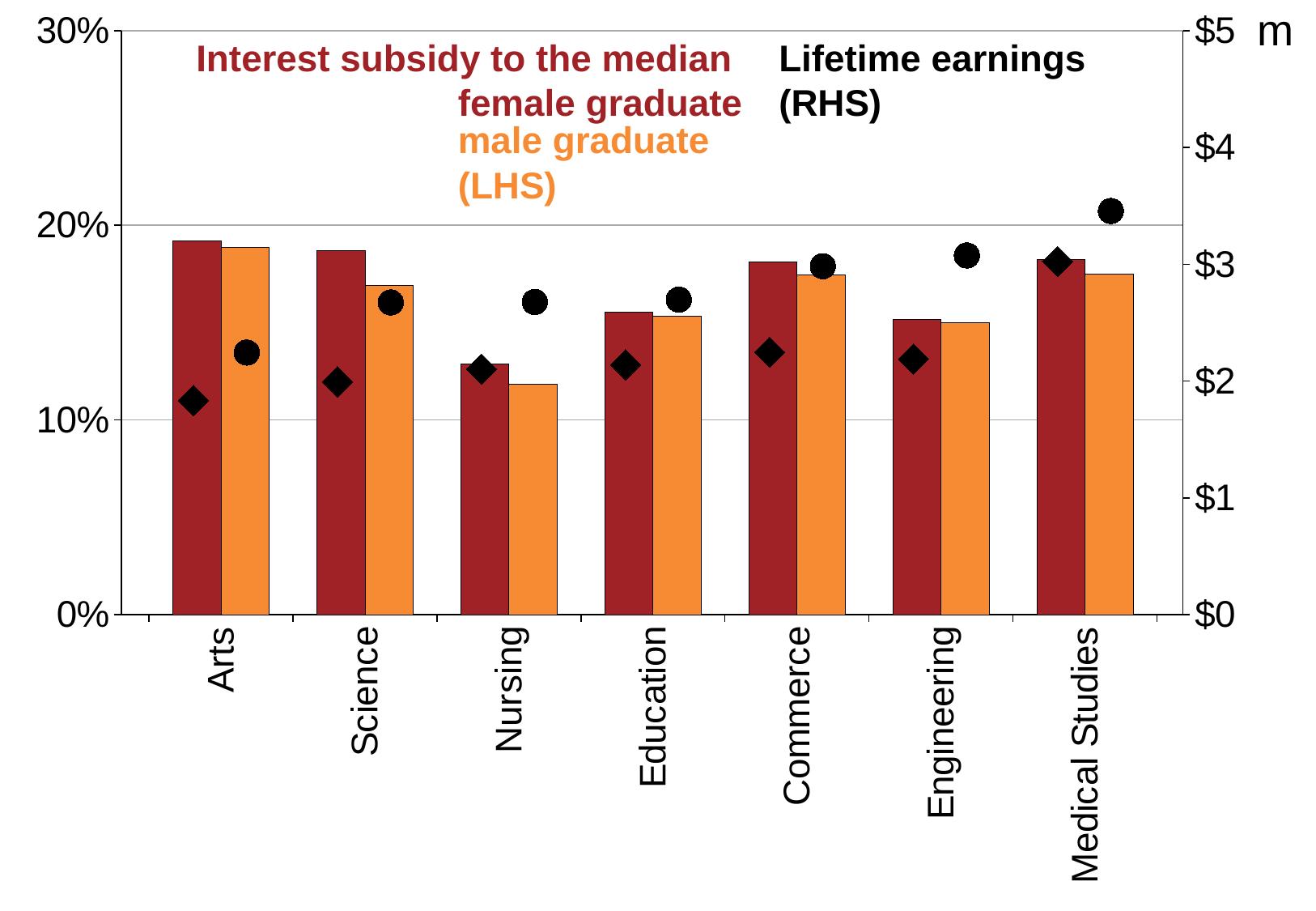

### Chart

| Category | Female | Male | Female (income) | Male (income $m) |
|---|---|---|---|---|
| Arts | 0.19201787805678674 | 0.18894214079074348 | 1.8330614818782327 | 2.2439632925456974 |
| Science | 0.18709893280652148 | 0.1693366498756693 | 1.9943957311335578 | 2.6727664868523378 |
| Nursing | 0.12885056761370395 | 0.11839008944779746 | 2.1028132110326236 | 2.6770913694285148 |
| Education | 0.15533173901238445 | 0.15323479682367389 | 2.1400495404558257 | 2.6972174484531726 |
| Commerce | 0.18136348427175877 | 0.17473963598609885 | 2.246923849543918 | 2.983198874772802 |
| Engineering | 0.15157327156936443 | 0.149978044251959 | 2.1889483553984537 | 3.075410845951981 |
| Medical Studies | 0.18260843677044583 | 0.17522025308456685 | 3.023447385537404 | 3.4563420299789556 |
m
Interest subsidy to the median
female graduate
Lifetime earnings
(RHS)
male graduate
(LHS)